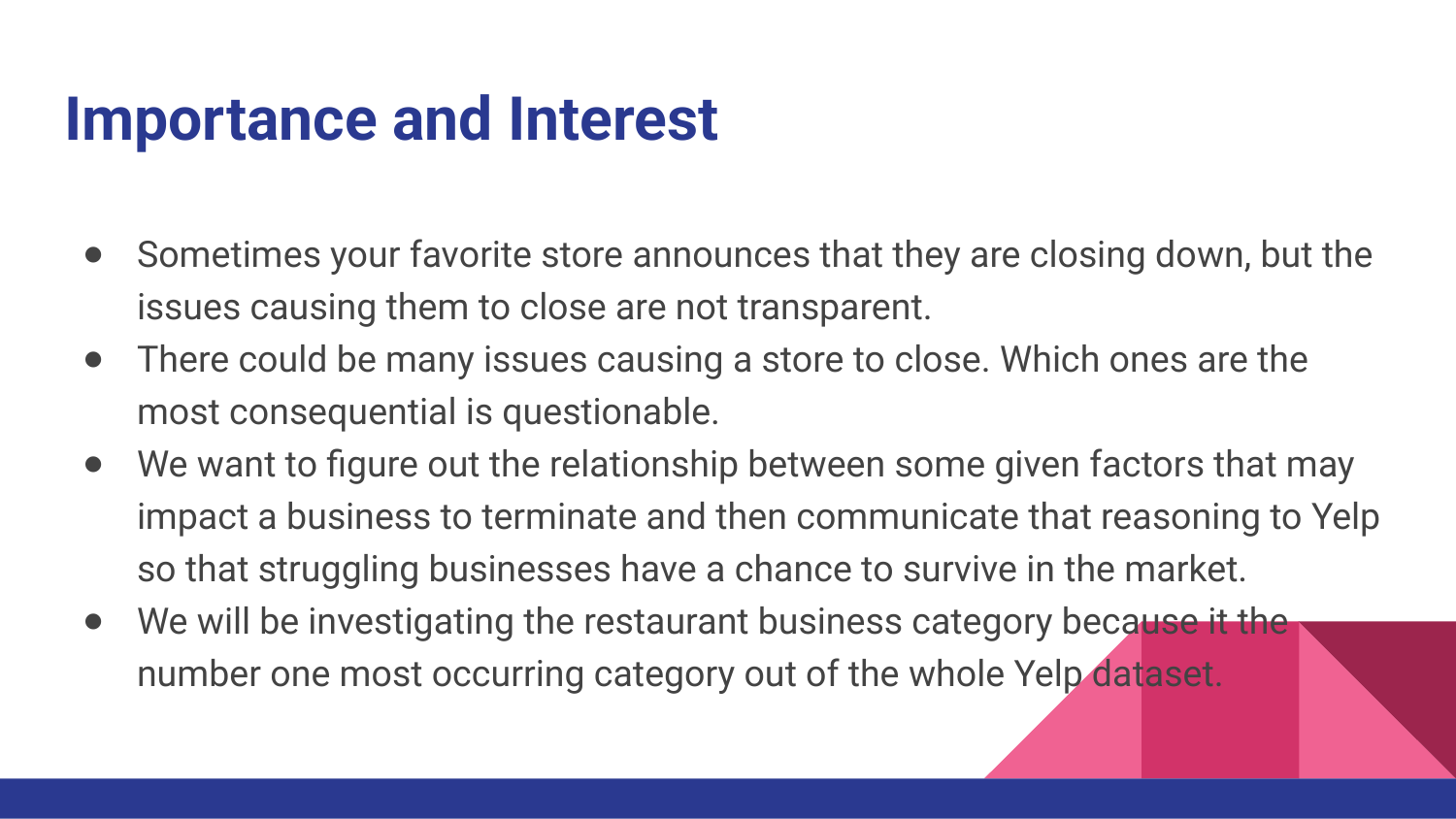

# Importance and Interest
Sometimes your favorite store announces that they are closing down, but the issues causing them to close are not transparent.
There could be many issues causing a store to close. Which ones are the most consequential is questionable.
We want to figure out the relationship between some given factors that may impact a business to terminate and then communicate that reasoning to Yelp so that struggling businesses have a chance to survive in the market.
We will be investigating the restaurant business category because it the number one most occurring category out of the whole Yelp dataset.